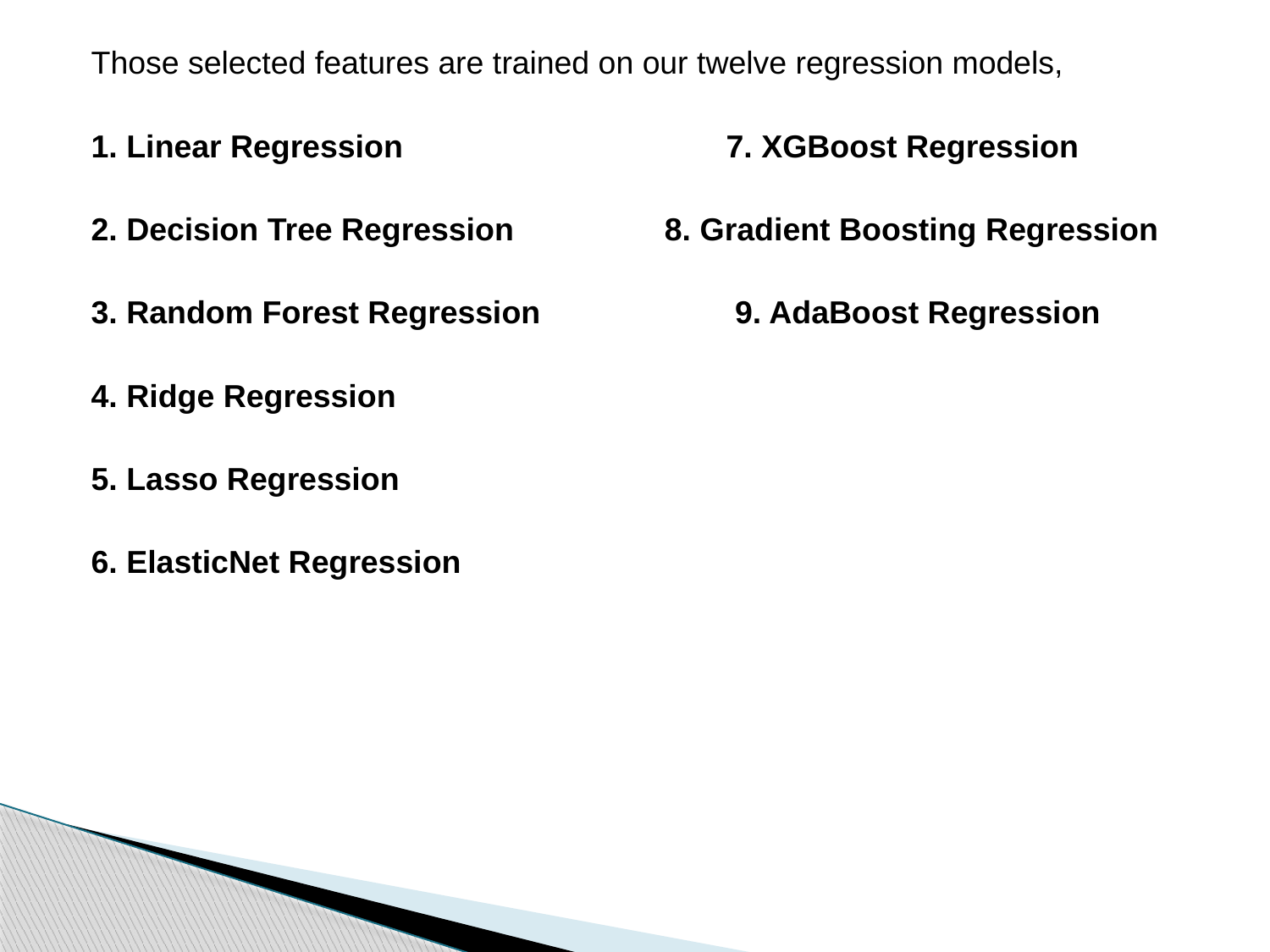

Those selected features are trained on our twelve regression models,
1. Linear Regression 			7. XGBoost Regression
2. Decision Tree Regression                 8. Gradient Boosting Regression
3. Random Forest Regression         	 9. AdaBoost Regression
4. Ridge Regression
5. Lasso Regression
6. ElasticNet Regression